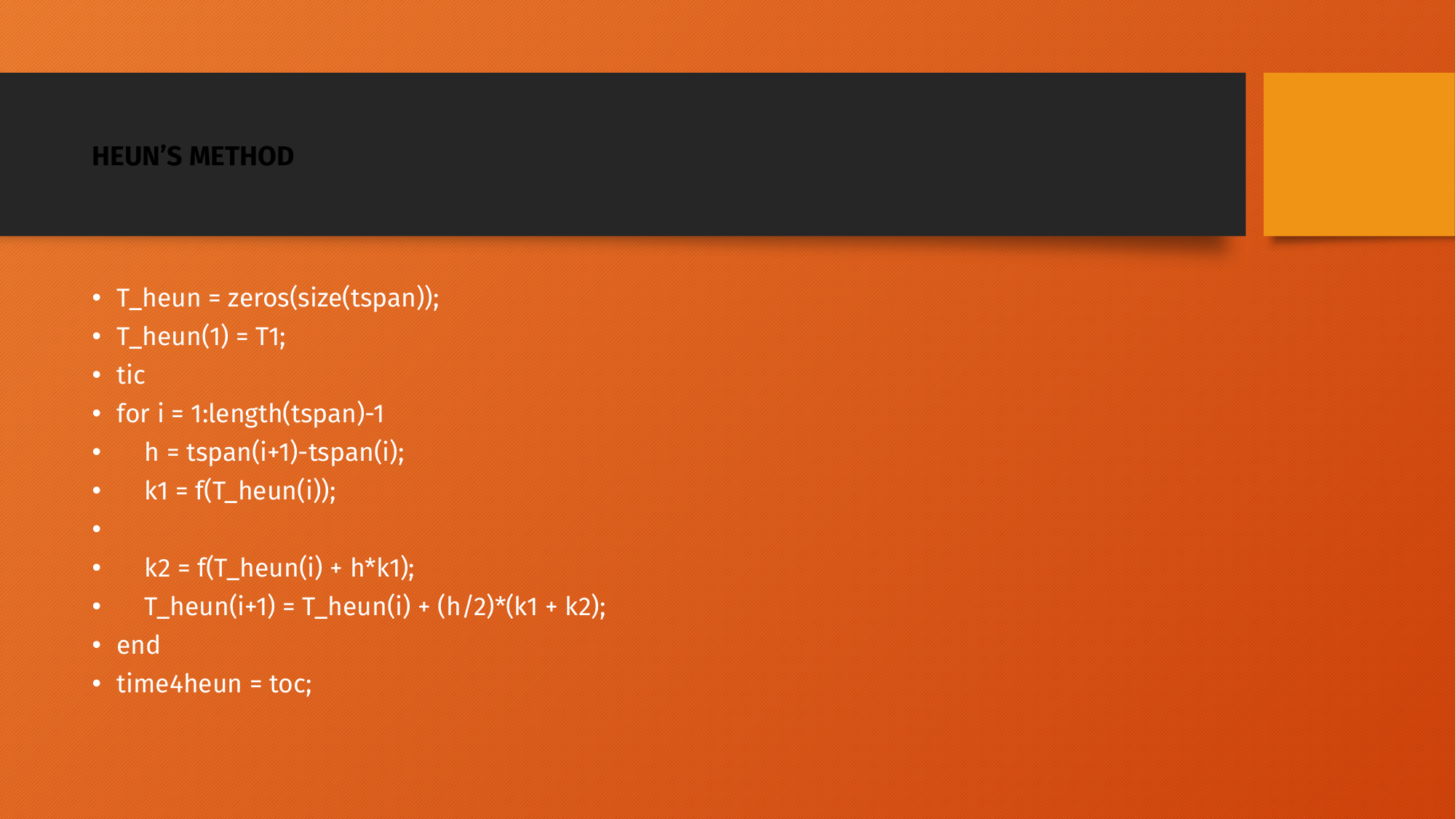

# HEUN’S METHOD
T_heun = zeros(size(tspan));
T_heun(1) = T1;
tic
for i = 1:length(tspan)-1
    h = tspan(i+1)-tspan(i);
    k1 = f(T_heun(i));

    k2 = f(T_heun(i) + h*k1);
    T_heun(i+1) = T_heun(i) + (h/2)*(k1 + k2);
end
time4heun = toc;